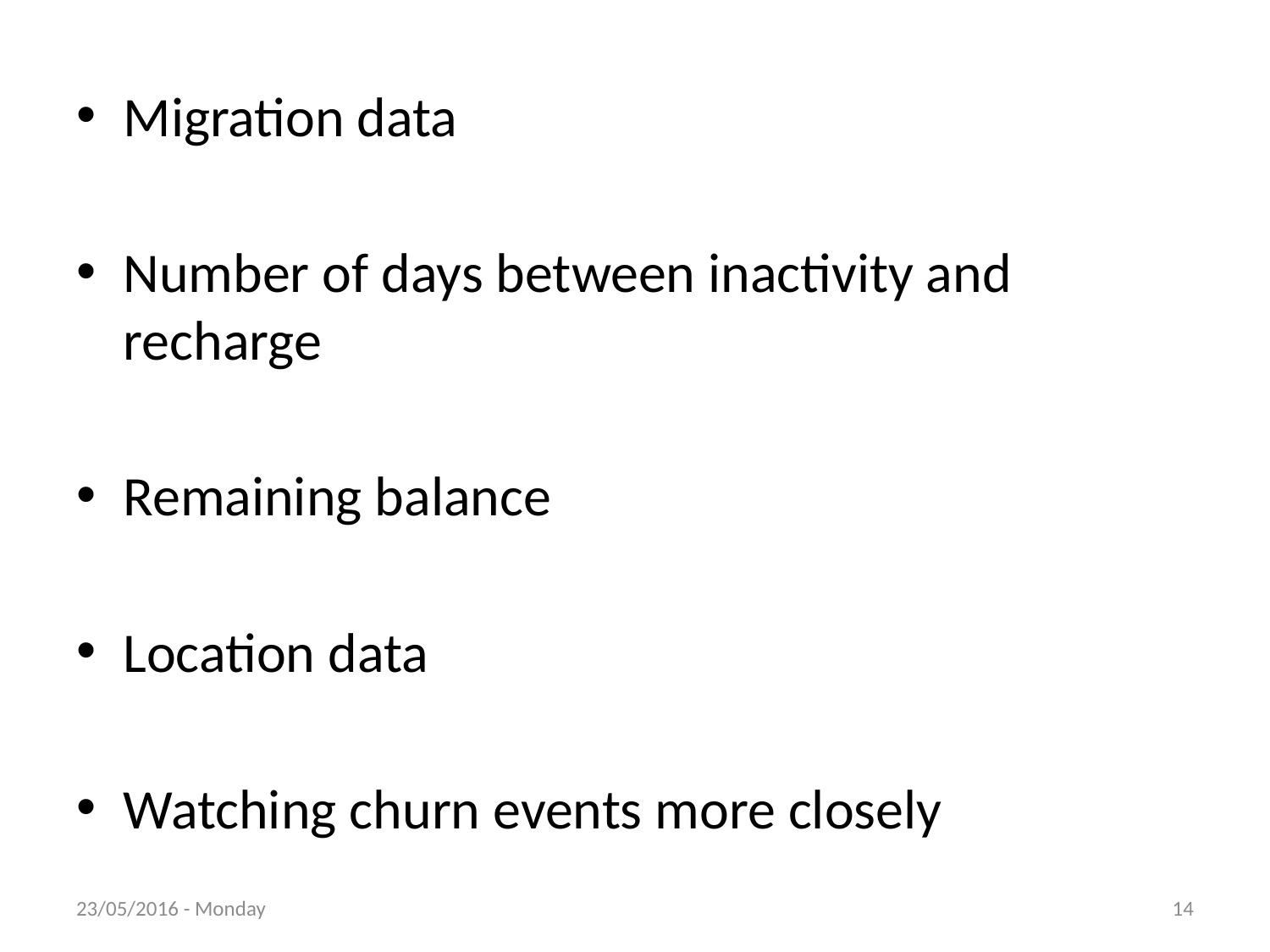

Migration data

Number of days between inactivity and recharge

Remaining balance

Location data

Watching churn events more closely
23/05/2016 - Monday
14